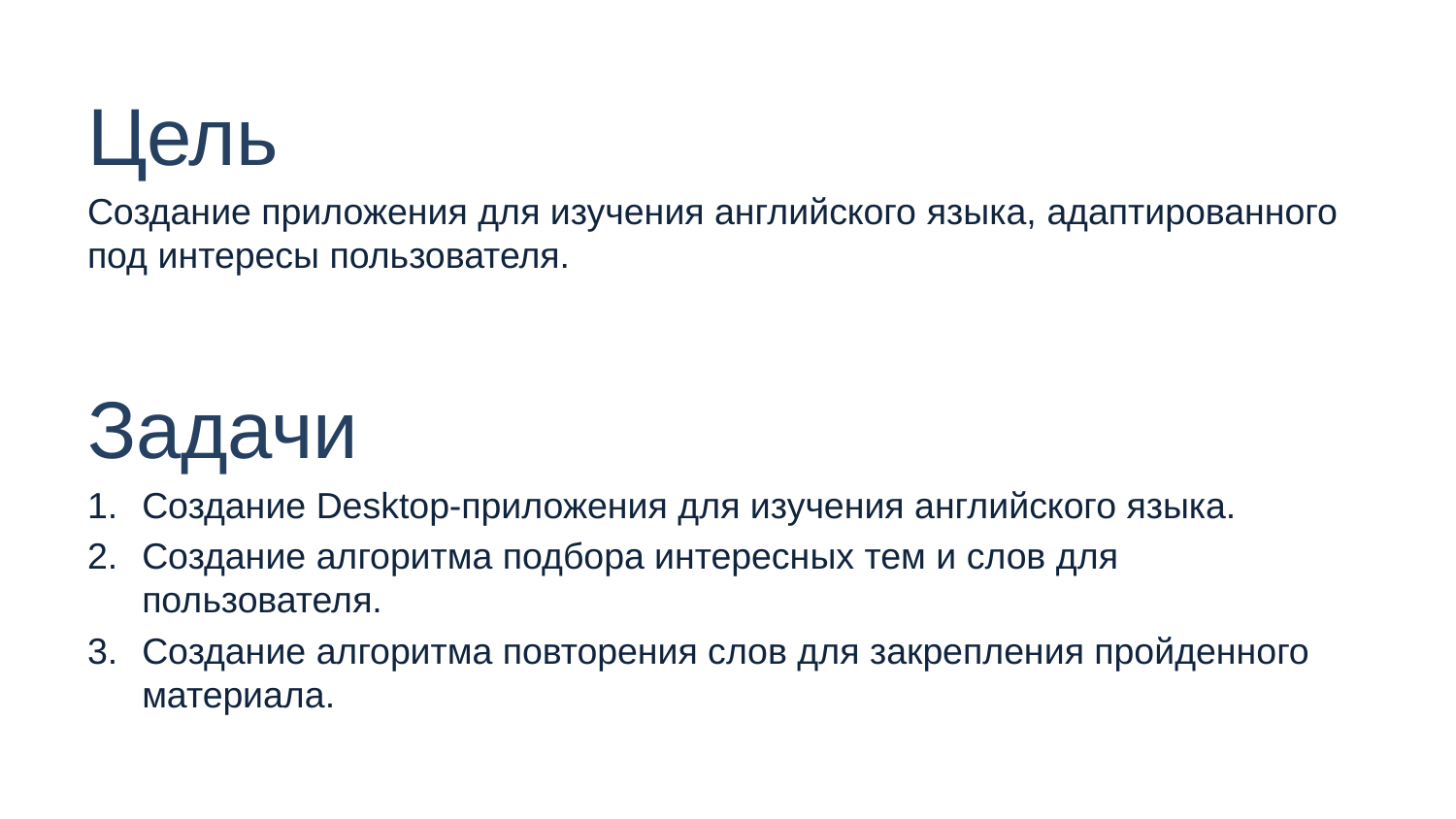

Цель
Создание приложения для изучения английского языка, адаптированного под интересы пользователя.

Задачи
Создание Desktop-приложения для изучения английского языка.
Создание алгоритма подбора интересных тем и слов для пользователя.
Создание алгоритма повторения слов для закрепления пройденного материала.